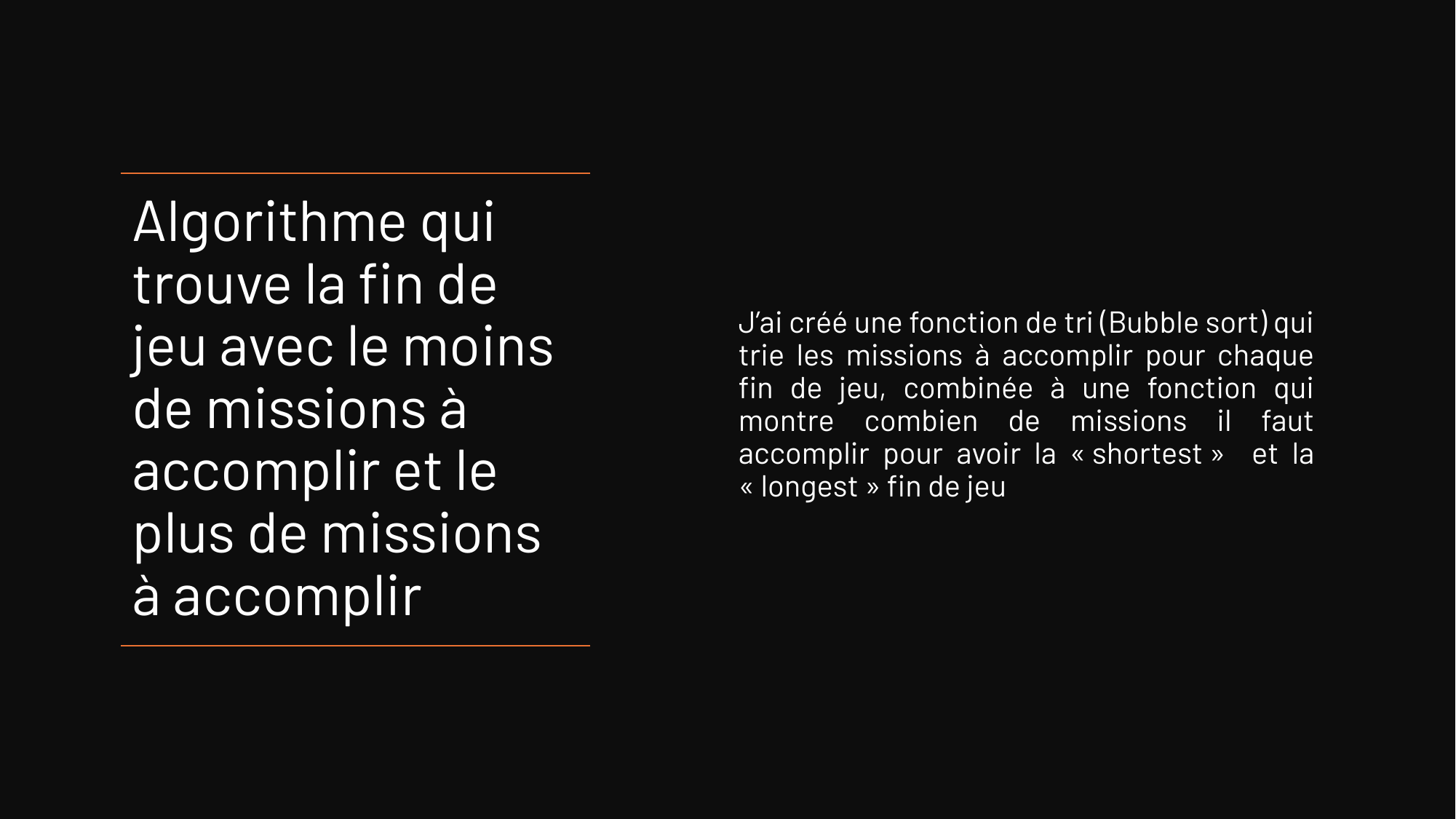

J’ai créé une fonction de tri (Bubble sort) qui trie les missions à accomplir pour chaque fin de jeu, combinée à une fonction qui montre combien de missions il faut accomplir pour avoir la « shortest »  et la « longest » fin de jeu
# Algorithme qui trouve la fin de jeu avec le moins de missions à accomplir et le plus de missions à accomplir